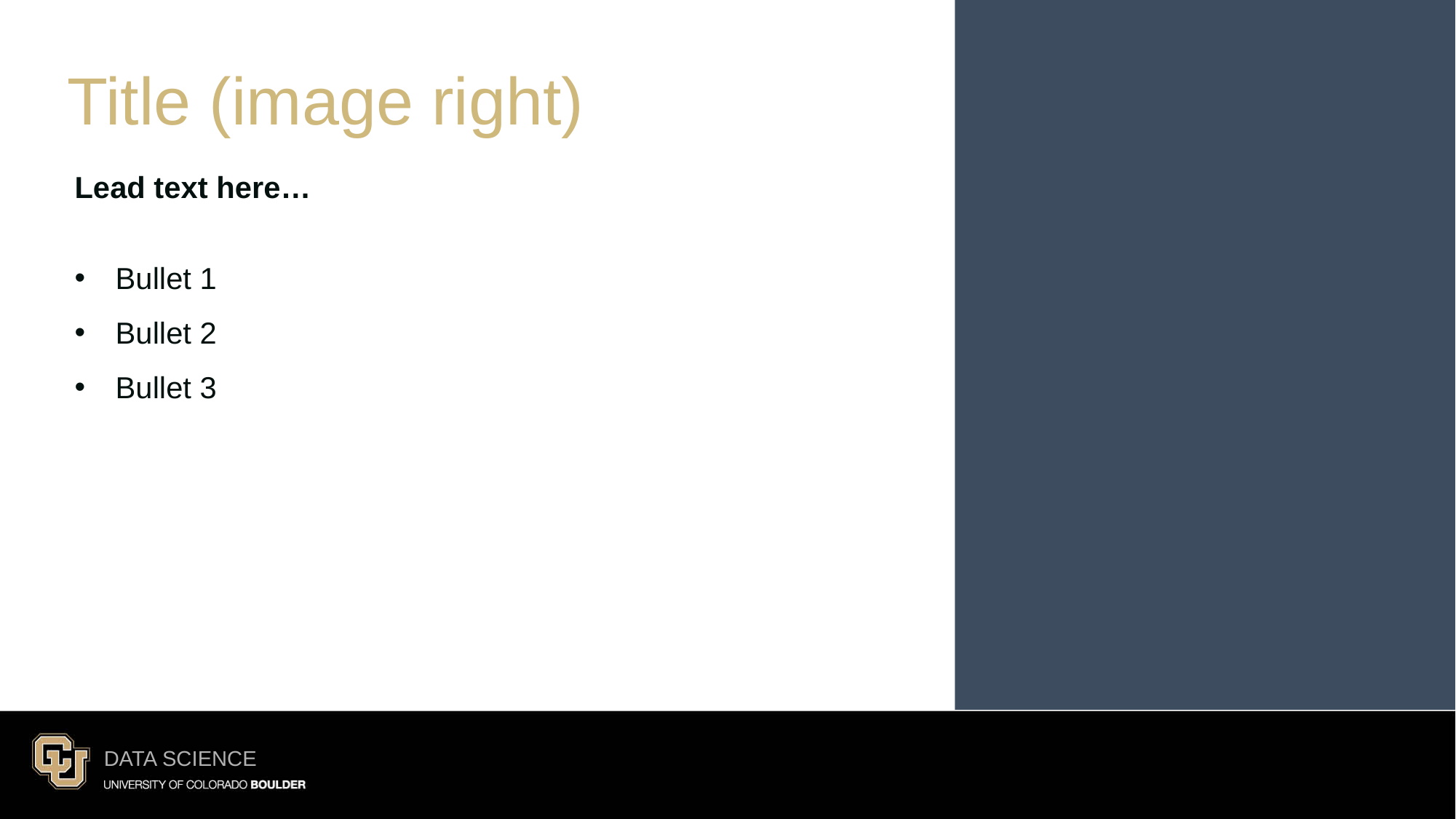

Title (image right)
Lead text here…

Bullet 1
Bullet 2
Bullet 3
DATA SCIENCE